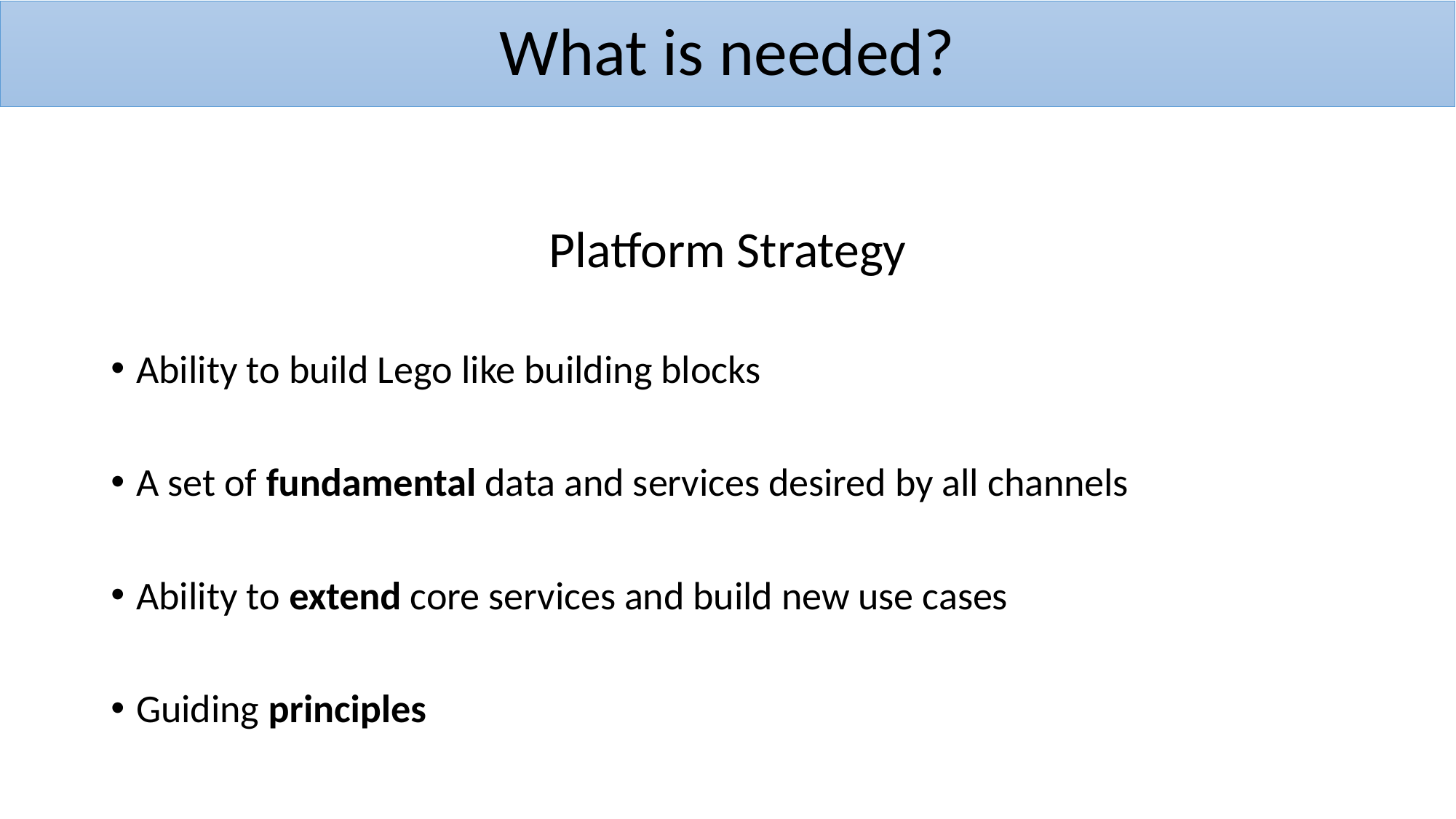

# What is needed?
Platform Strategy

Ability to build Lego like building blocks

A set of fundamental data and services desired by all channels

Ability to extend core services and build new use cases

Guiding principles